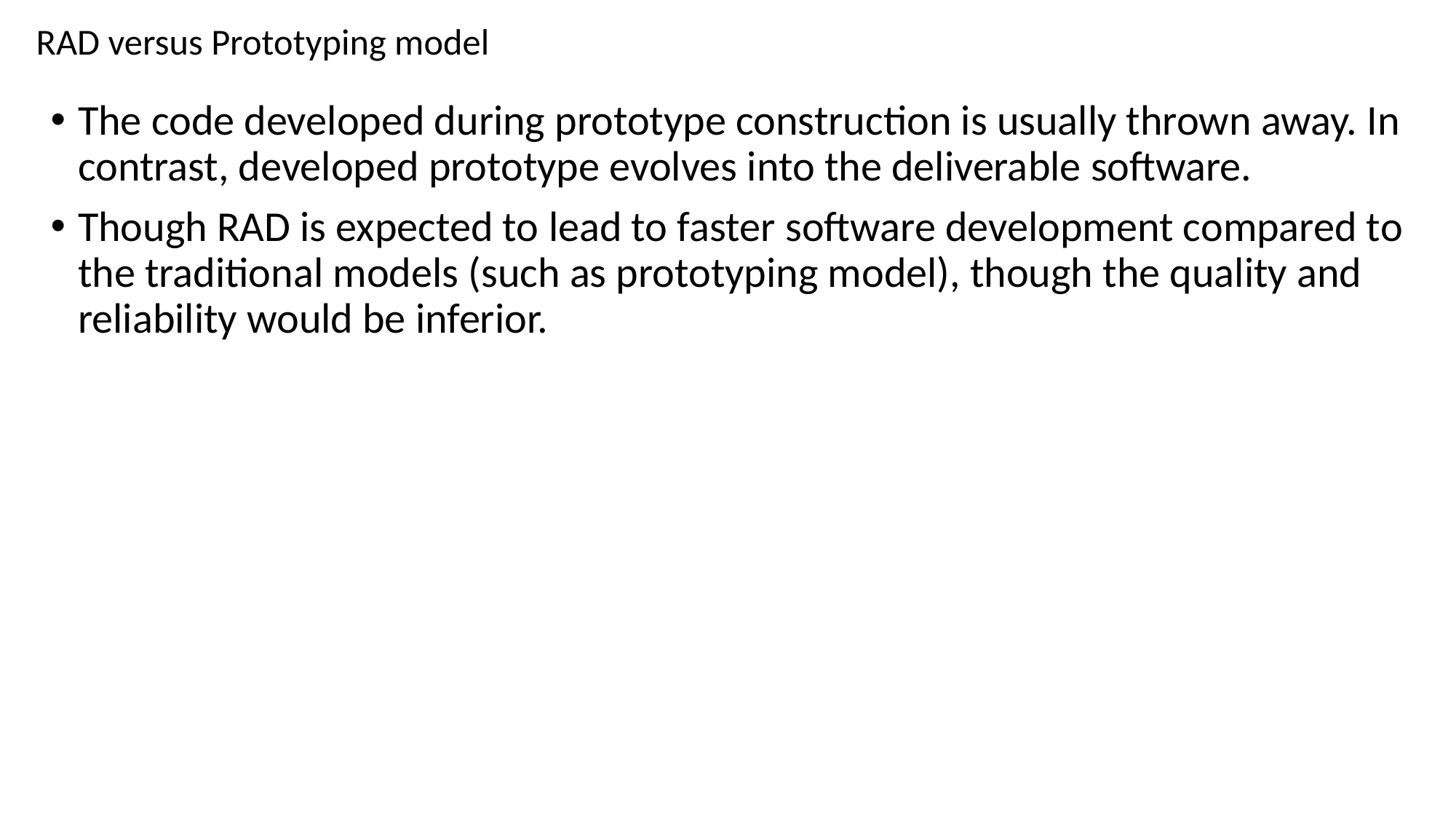

# RAD versus Prototyping model
The code developed during prototype construction is usually thrown away. In contrast, developed prototype evolves into the deliverable software.
Though RAD is expected to lead to faster software development compared to the traditional models (such as prototyping model), though the quality and reliability would be inferior.